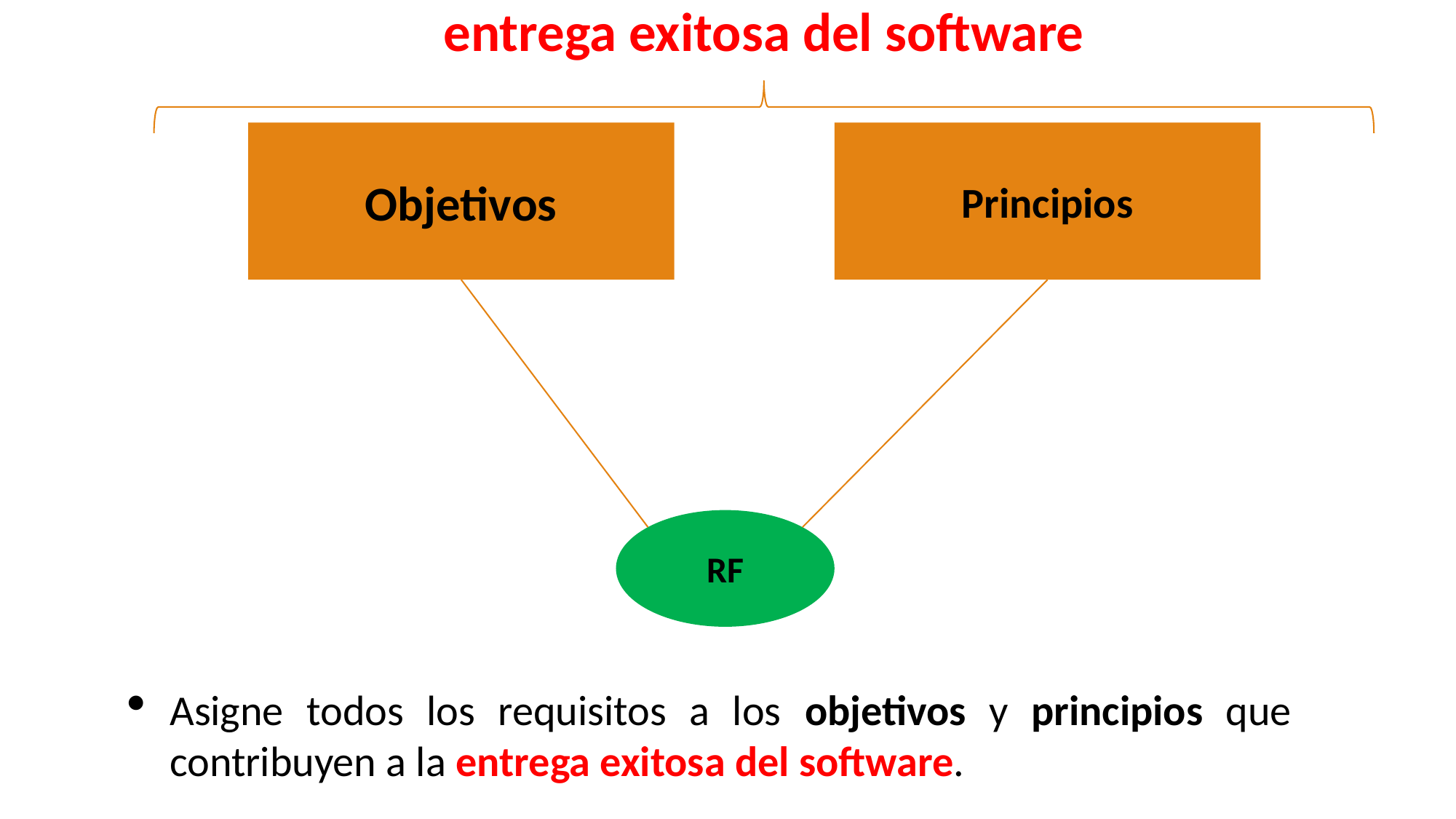

entrega exitosa del software
Principios
Objetivos
RF
Asigne todos los requisitos a los objetivos y principios que contribuyen a la entrega exitosa del software.